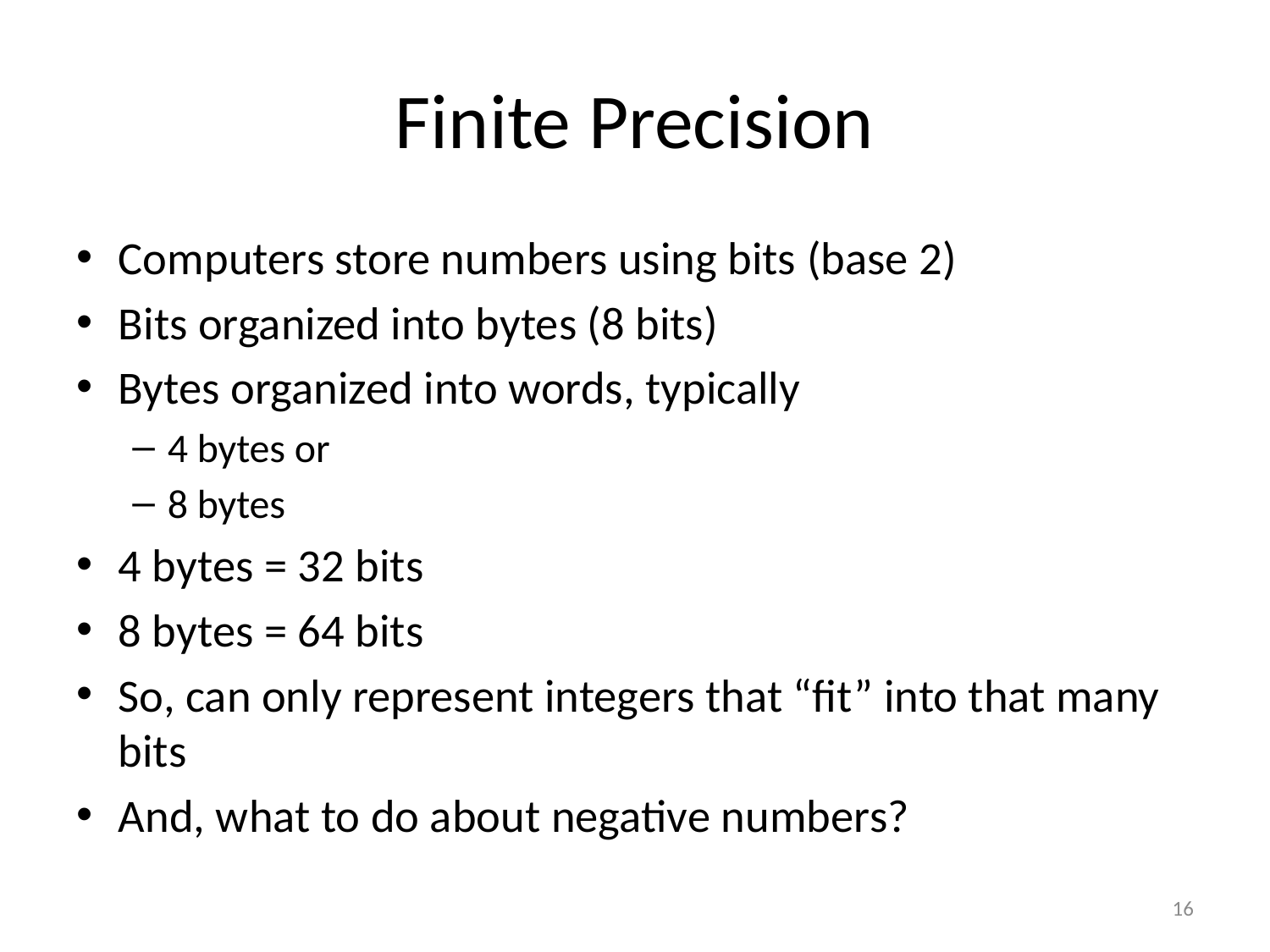

# Finite Precision
Computers store numbers using bits (base 2)
Bits organized into bytes (8 bits)
Bytes organized into words, typically
4 bytes or
8 bytes
4 bytes = 32 bits
8 bytes = 64 bits
So, can only represent integers that “fit” into that many bits
And, what to do about negative numbers?
16